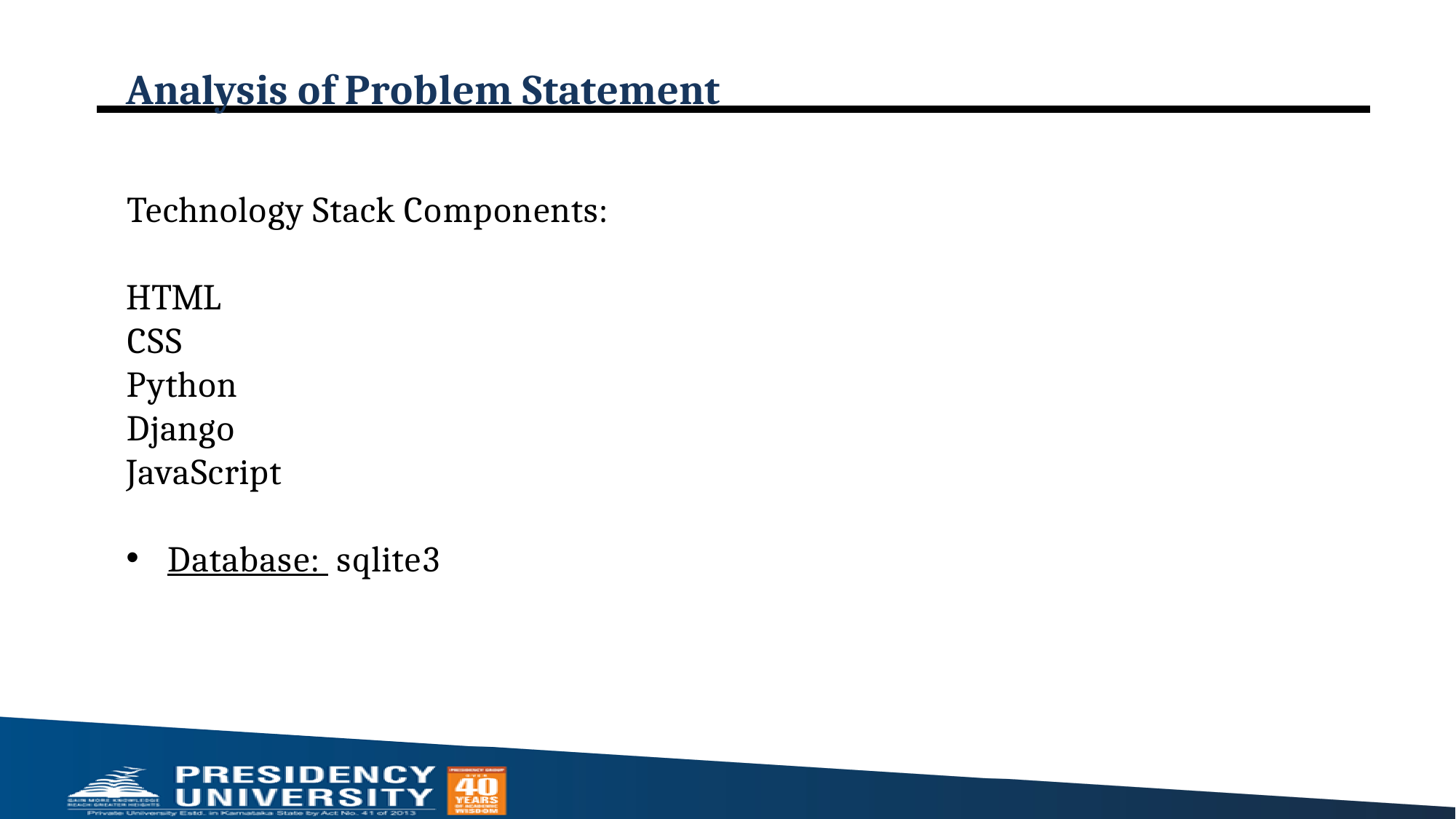

# Analysis of Problem Statement

Technology Stack Components:

HTML
CSS
Python
Django
JavaScript

Database:  sqlite3